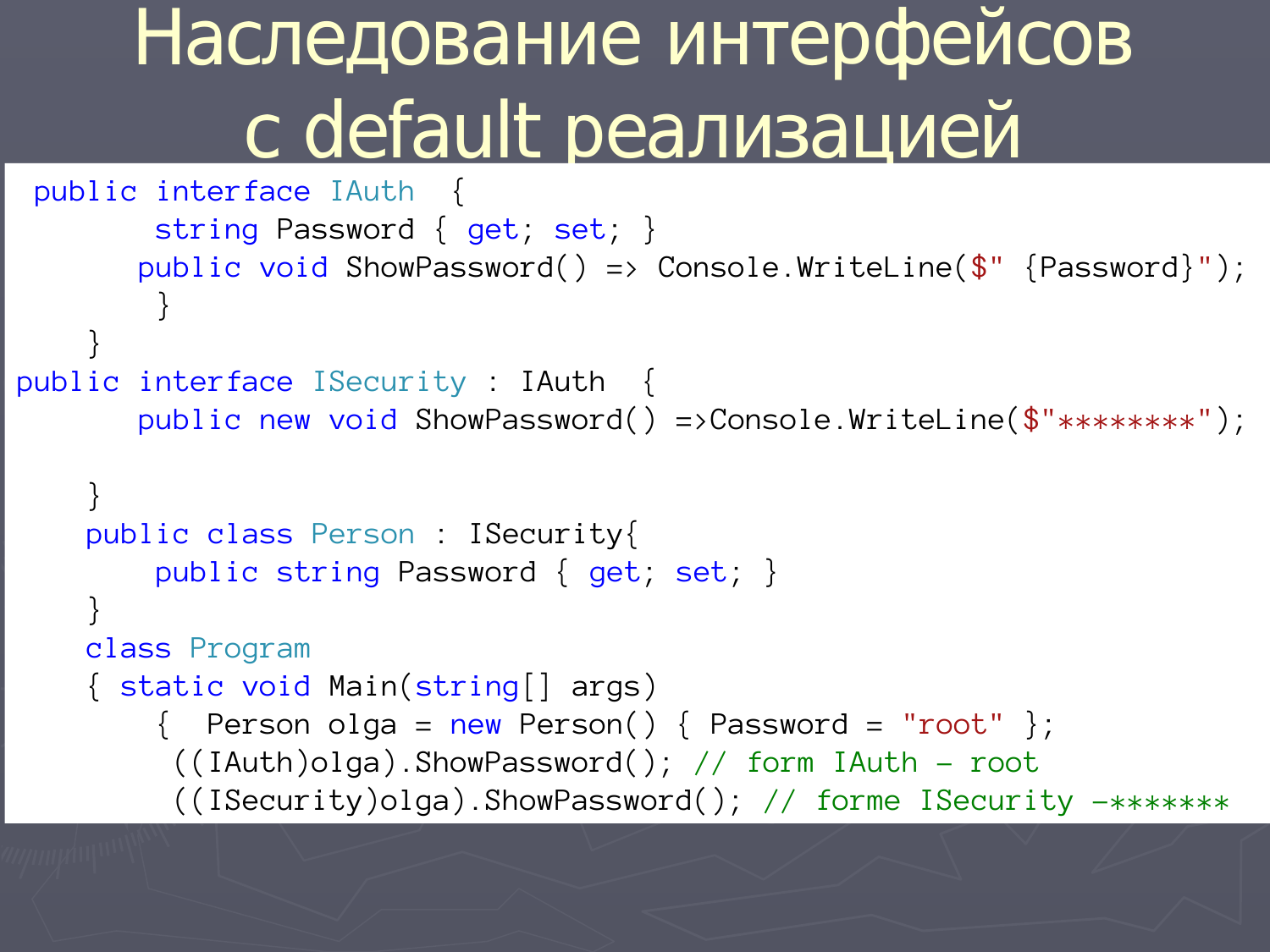

# Наследование интерфейсов c default реализацией
 public interface IAuth  {
        string Password { get; set; }
       public void ShowPassword() => Console.WriteLine($" {Password}");
        }
    }
public interface ISecurity : IAuth  {
       public new void ShowPassword() =>Console.WriteLine($"********");

    }
    public class Person : ISecurity{
        public string Password { get; set; }
    }
    class Program
    { static void Main(string[] args)
        {  Person olga = new Person() { Password = "root" };
         ((IAuth)olga).ShowPassword(); // form IAuth - root
         ((ISecurity)olga).ShowPassword(); // forme ISecurity -*******